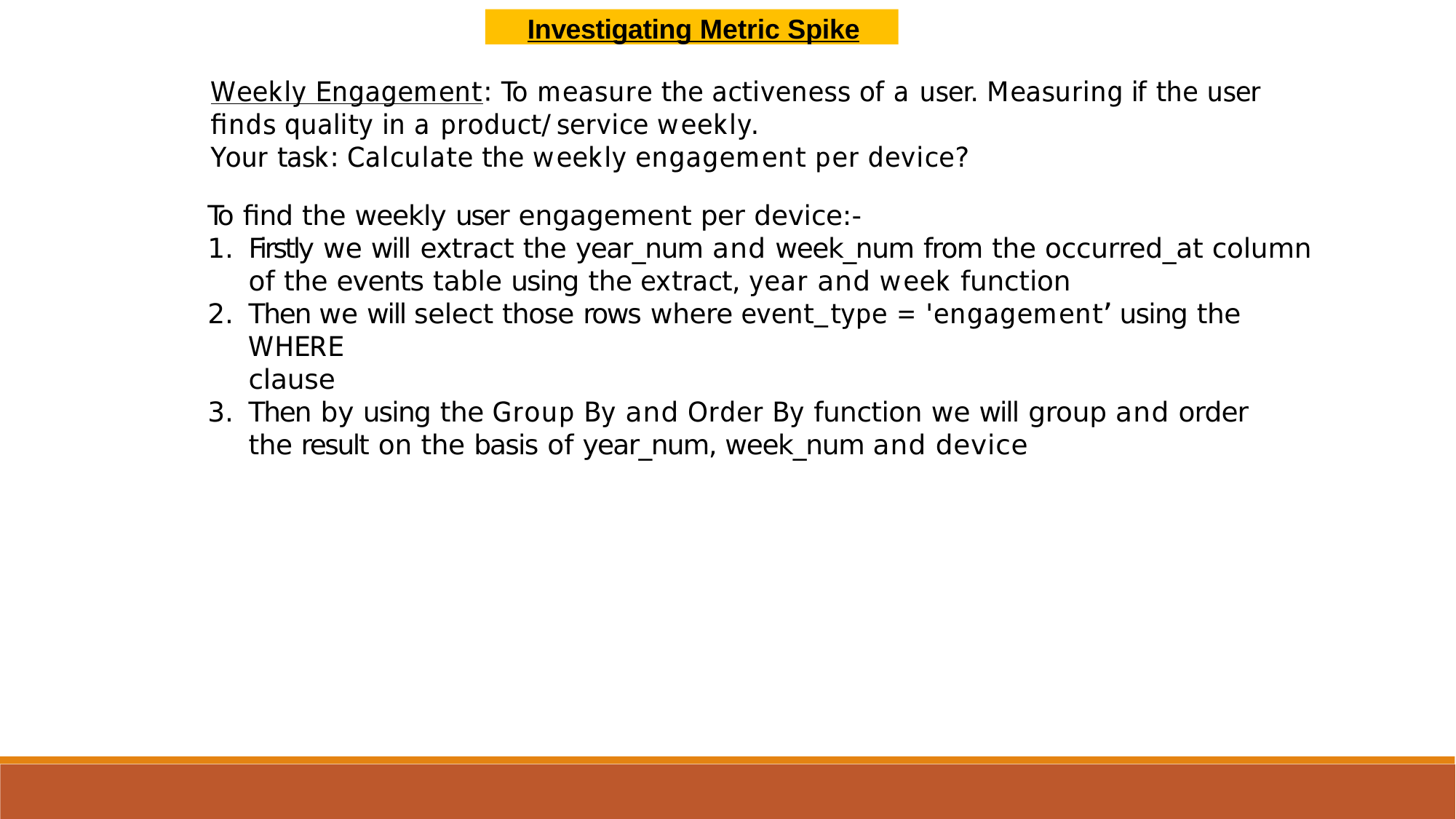

Investigating Metric Spike
Weekly Engagement: To measure the activeness of a user. Measuring if the user finds quality in a product/service weekly.
Your task: Calculate the weekly engagement per device?

To find the weekly user engagement per device:-
Firstly we will extract the year_num and week_num from the occurred_at column
of the events table using the extract, year and week function
Then we will select those rows where event_type = 'engagement’ using the WHERE
clause
Then by using the Group By and Order By function we will group and order the result on the basis of year_num, week_num and device